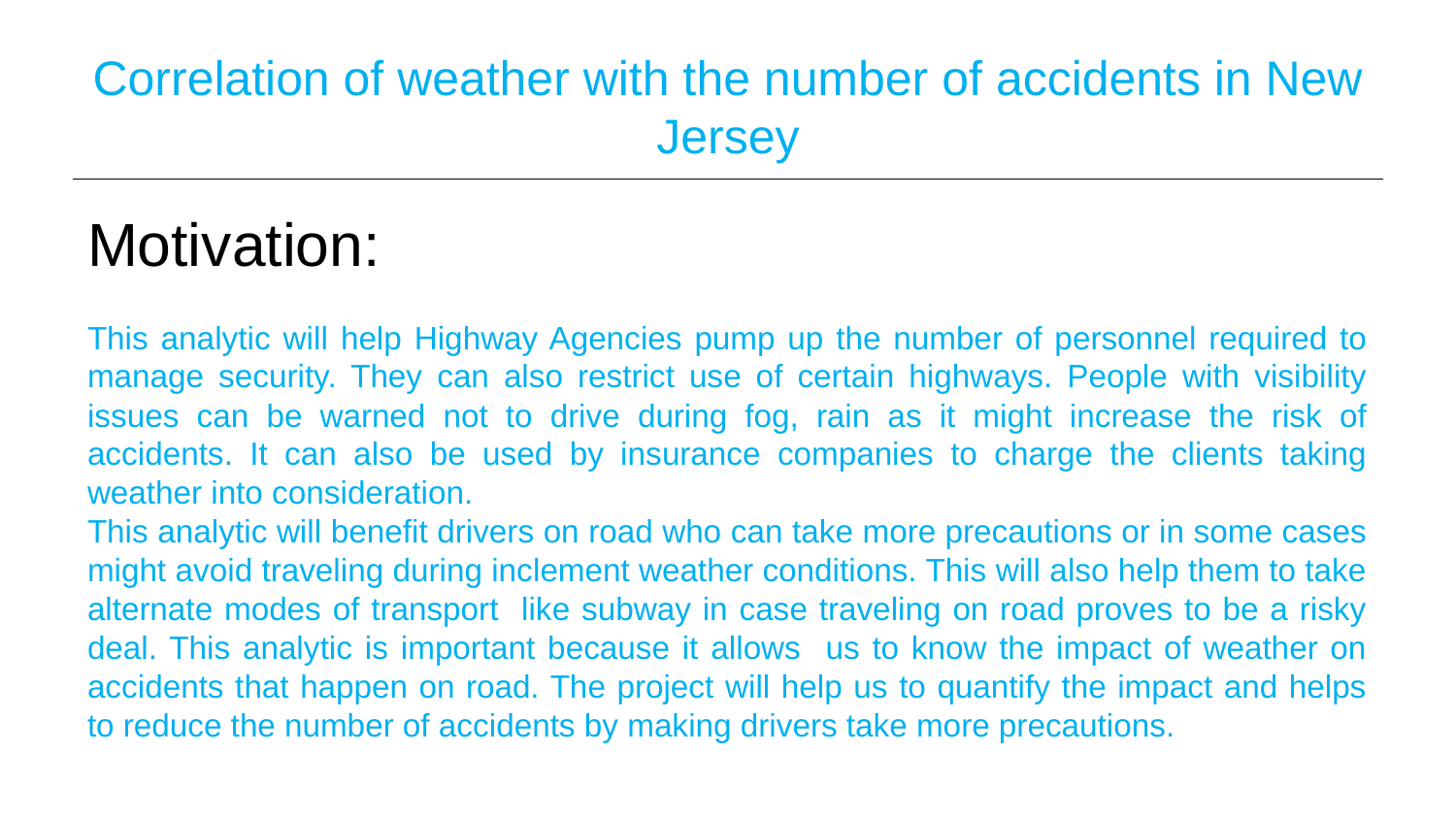

# Correlation of weather with the number of accidents in New Jersey

Motivation:

This analytic will help Highway Agencies pump up the number of personnel required to manage security. They can also restrict use of certain highways. People with visibility issues can be warned not to drive during fog, rain as it might increase the risk of accidents. It can also be used by insurance companies to charge the clients taking weather into consideration.
This analytic will benefit drivers on road who can take more precautions or in some cases might avoid traveling during inclement weather conditions. This will also help them to take alternate modes of transport  like subway in case traveling on road proves to be a risky deal. This analytic is important because it allows  us to know the impact of weather on accidents that happen on road. The project will help us to quantify the impact and helps to reduce the number of accidents by making drivers take more precautions.